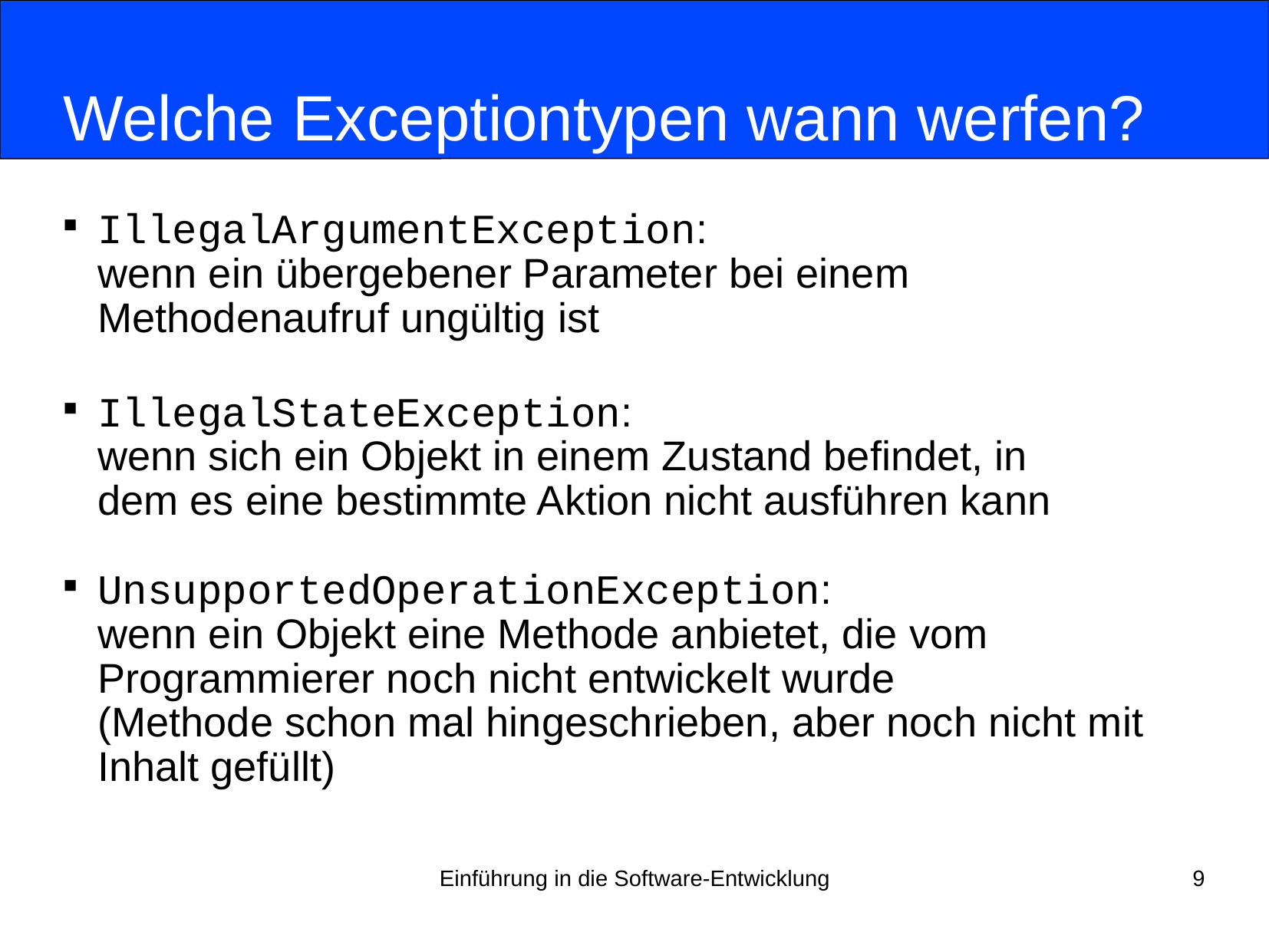

# Welche Exceptiontypen wann werfen?
IllegalArgumentException:
wenn ein übergebener Parameter bei einem Methodenaufruf ungültig ist
IllegalStateException:
wenn sich ein Objekt in einem Zustand befindet, in
dem es eine bestimmte Aktion nicht ausführen kann
UnsupportedOperationException:
wenn ein Objekt eine Methode anbietet, die vom Programmierer noch nicht entwickelt wurde
(Methode schon mal hingeschrieben, aber noch nicht mit Inhalt gefüllt)

Einführung in die Software-Entwicklung
9